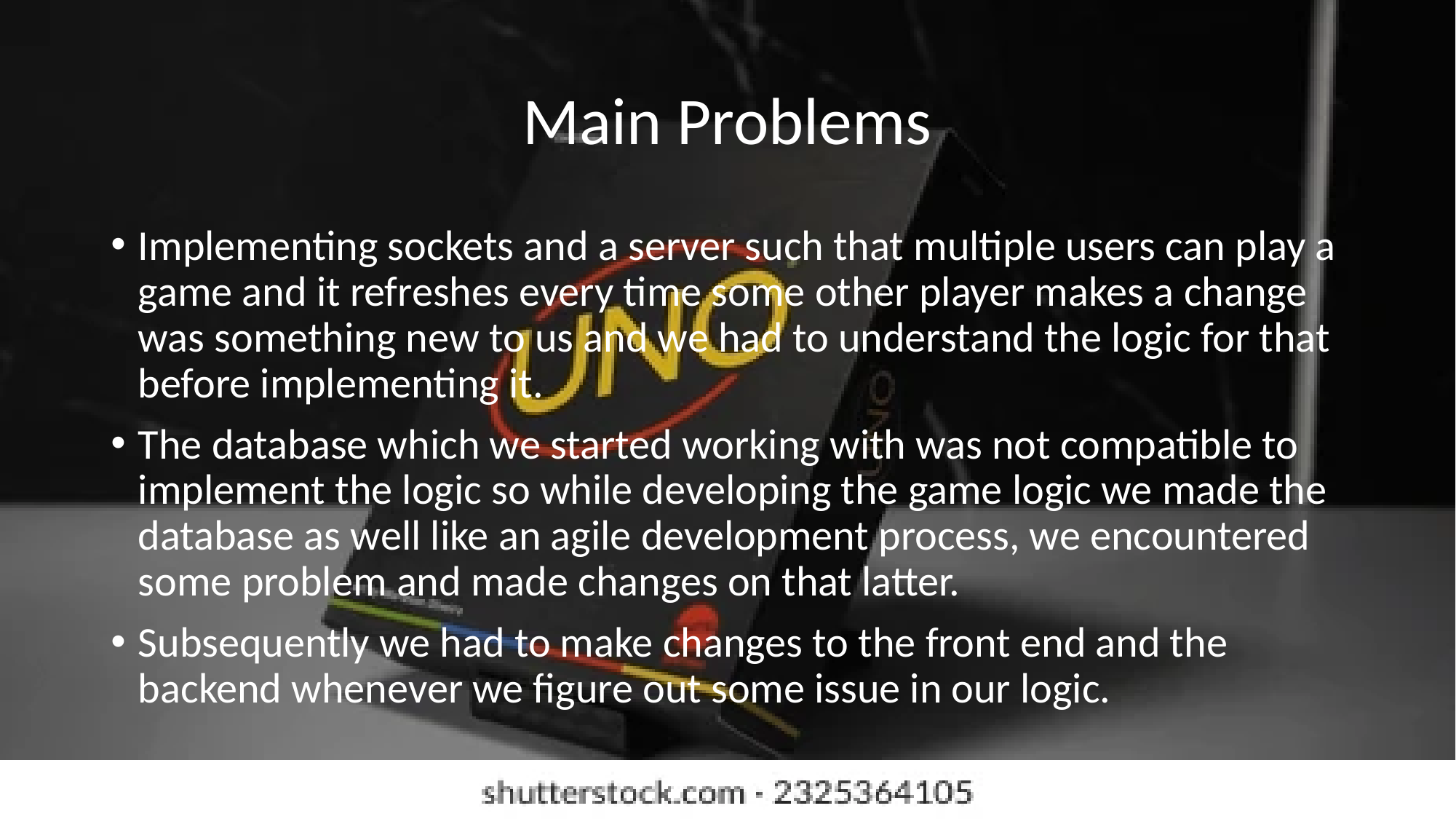

# Main Problems
Implementing sockets and a server such that multiple users can play a game and it refreshes every time some other player makes a change was something new to us and we had to understand the logic for that before implementing it.
The database which we started working with was not compatible to implement the logic so while developing the game logic we made the database as well like an agile development process, we encountered some problem and made changes on that latter.
Subsequently we had to make changes to the front end and the backend whenever we figure out some issue in our logic.